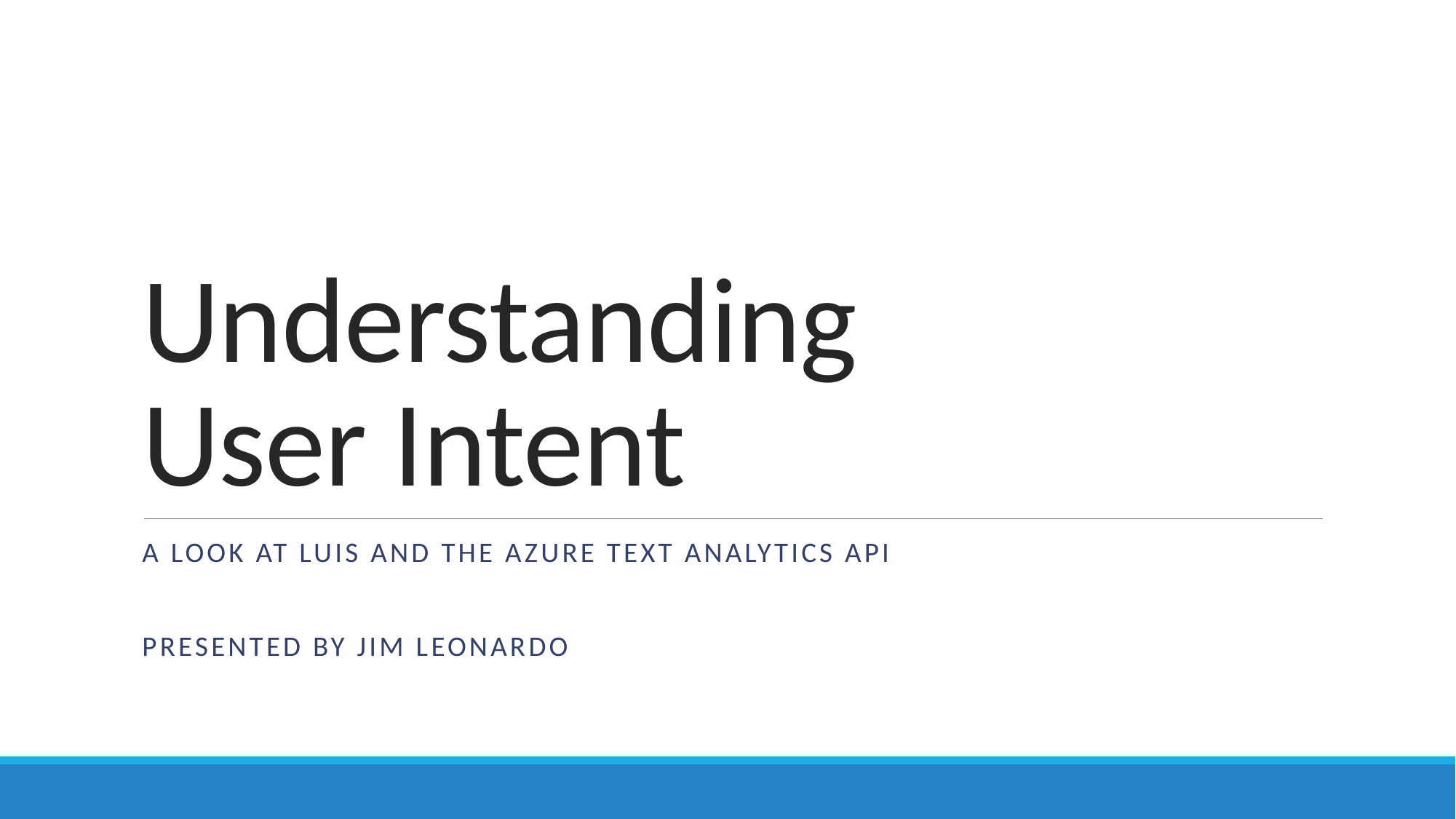

# Understanding User Intent
A Look at LUIS and the Azure Text Analytics API

Presented by Jim Leonardo